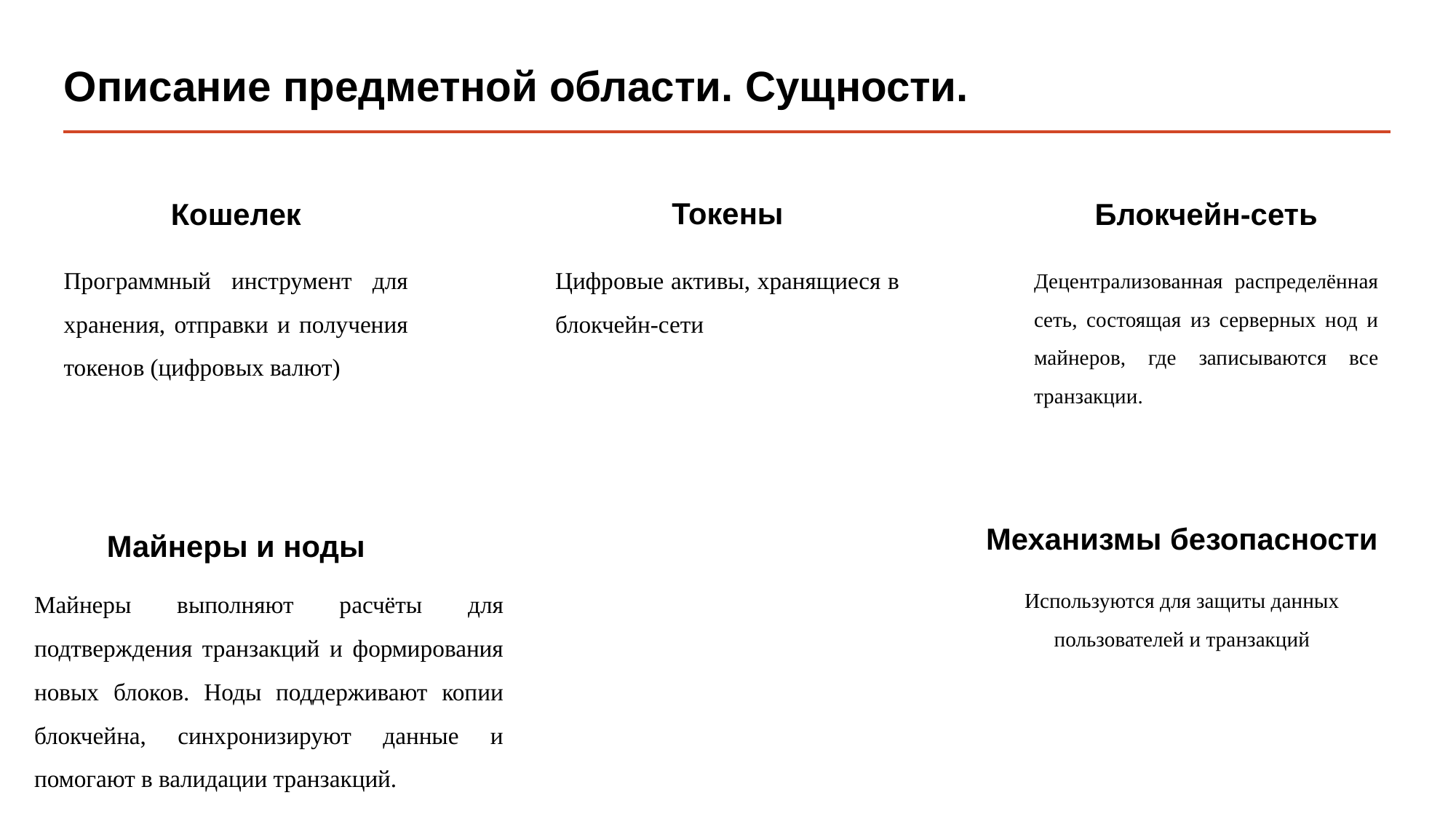

# Описание предметной области. Сущности.
Токены
Кошелек
Блокчейн-сеть
Программный инструмент для хранения, отправки и получения токенов (цифровых валют)
Цифровые активы, хранящиеся в блокчейн-сети
Децентрализованная распределённая сеть, состоящая из серверных нод и майнеров, где записываются все транзакции.
Механизмы безопасности
Майнеры и ноды
Майнеры выполняют расчёты для подтверждения транзакций и формирования новых блоков. Ноды поддерживают копии блокчейна, синхронизируют данные и помогают в валидации транзакций.
Используются для защиты данных пользователей и транзакций